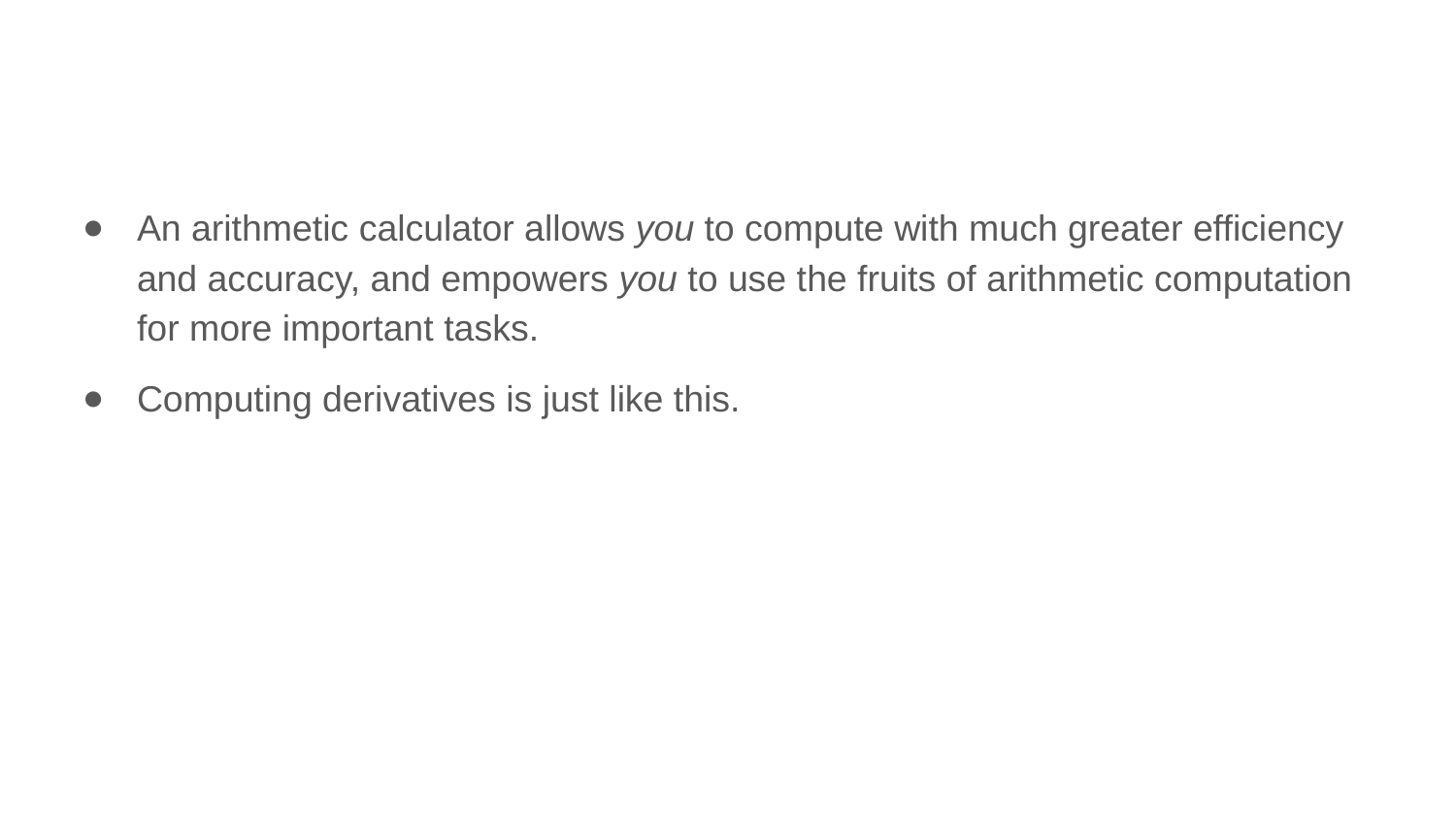

An arithmetic calculator allows you to compute with much greater efficiency and accuracy, and empowers you to use the fruits of arithmetic computation for more important tasks.
Computing derivatives is just like this.